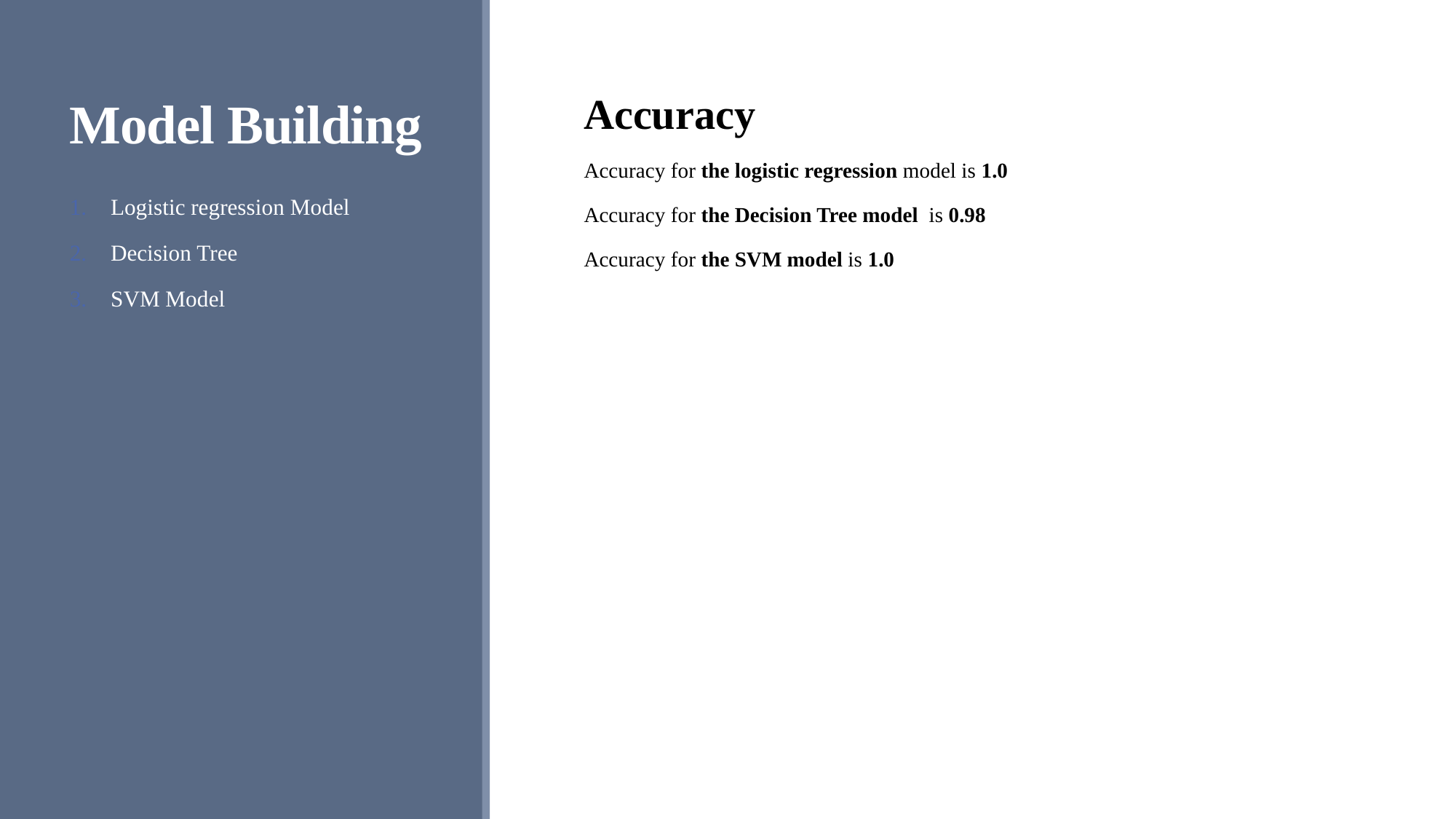

# Model Building
Accuracy
Accuracy for the logistic regression model is 1.0
Accuracy for the Decision Tree model  is 0.98
Accuracy for the SVM model is 1.0
Logistic regression Model
Decision Tree
SVM Model